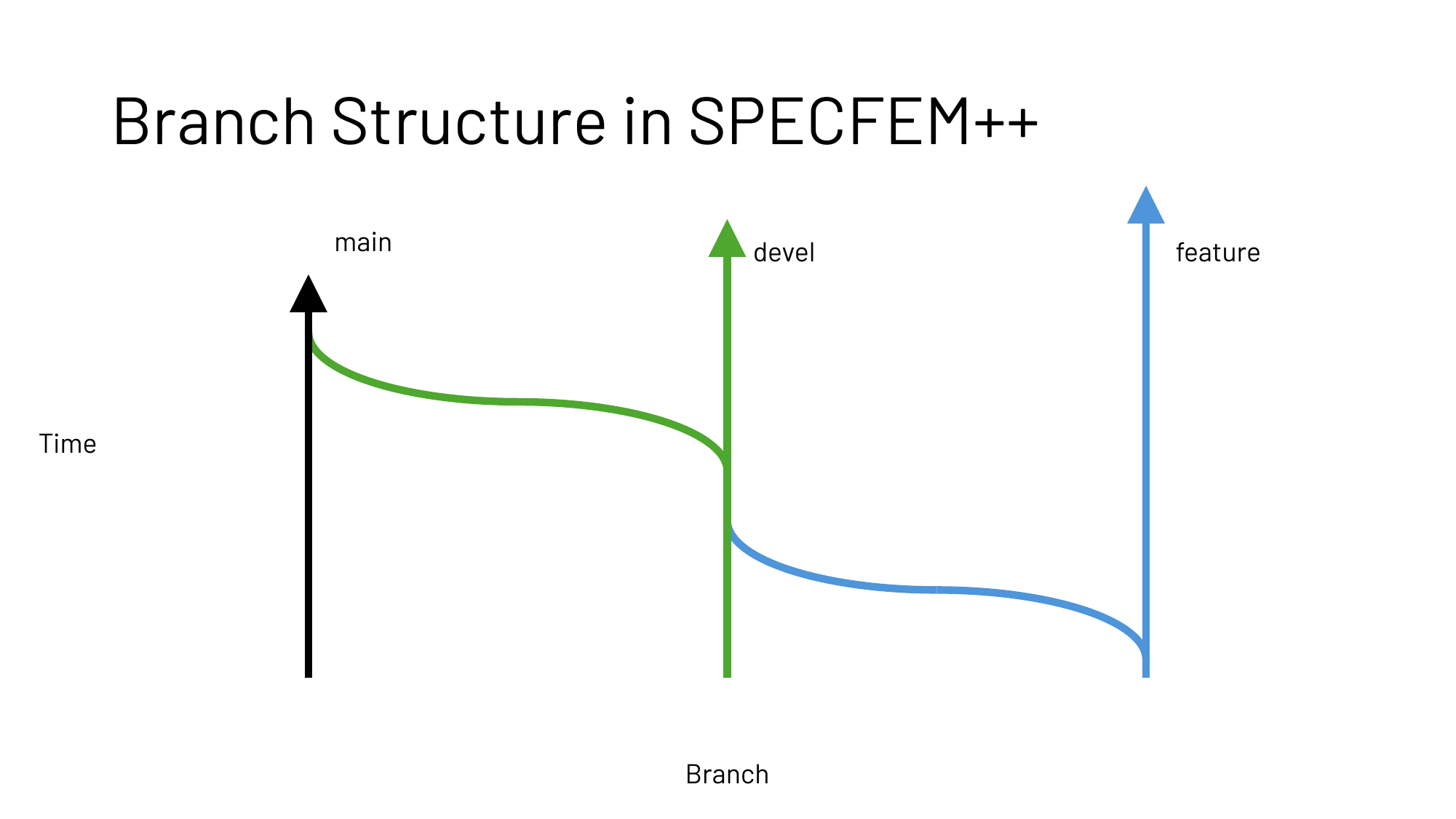

# Branch Structure in SPECFEM++
main
devel
feature

Time

Branch